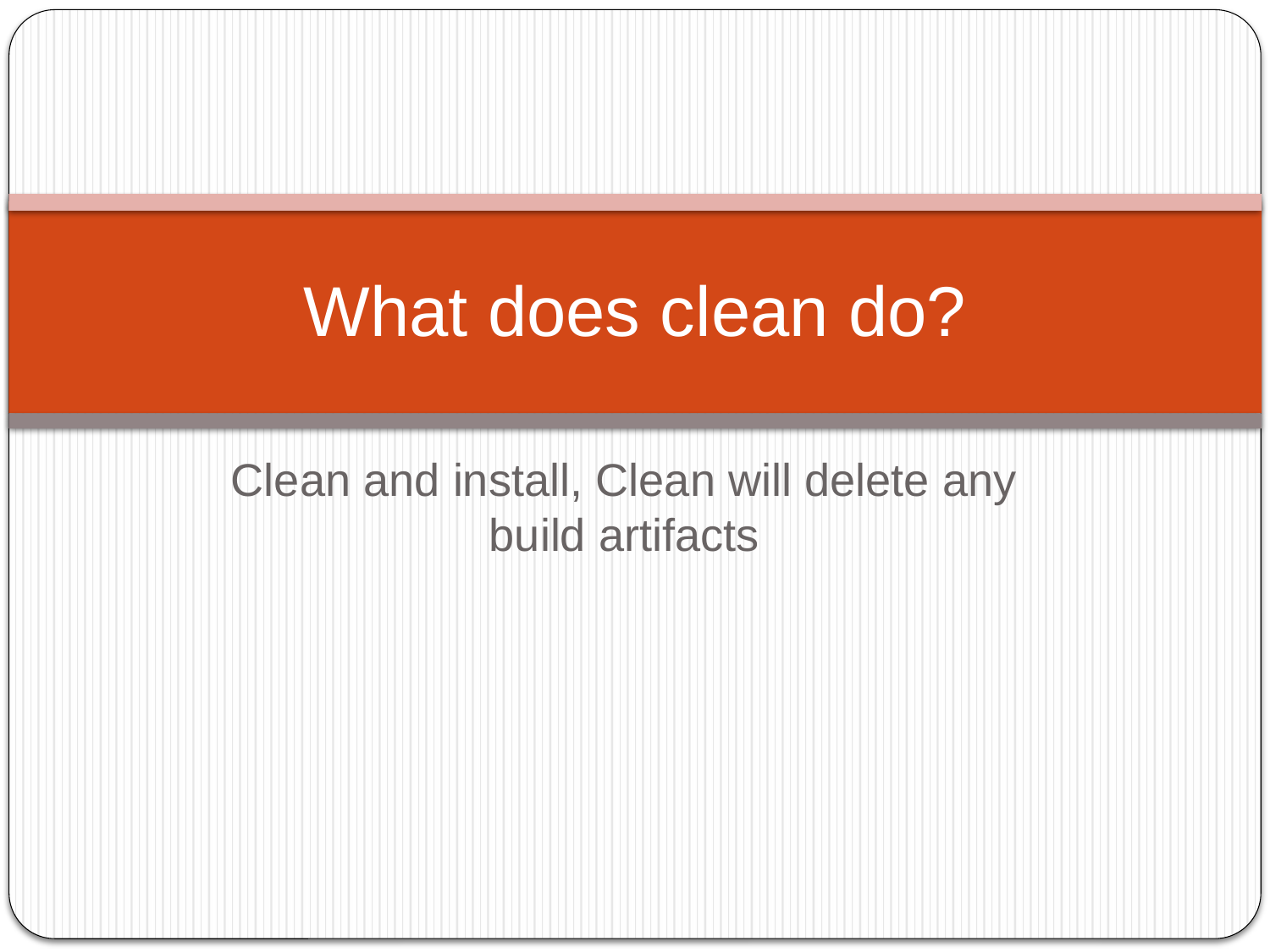

# What does clean do?
Clean and install, Clean will delete any build artifacts